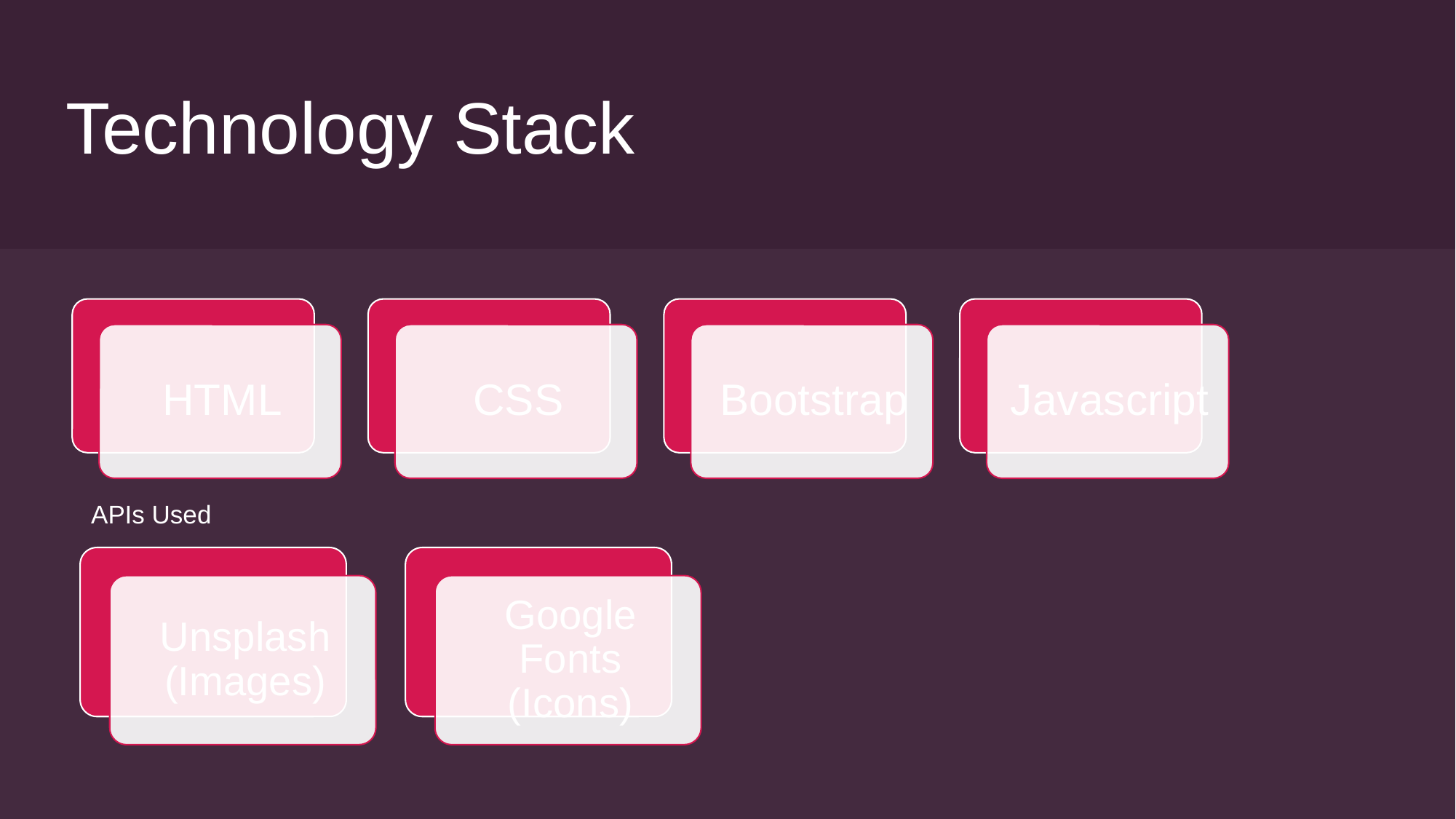

# Technology Stack
HTML
CSS
Bootstrap
Javascript

APIs Used
Unsplash (Images)
Google Fonts (Icons)